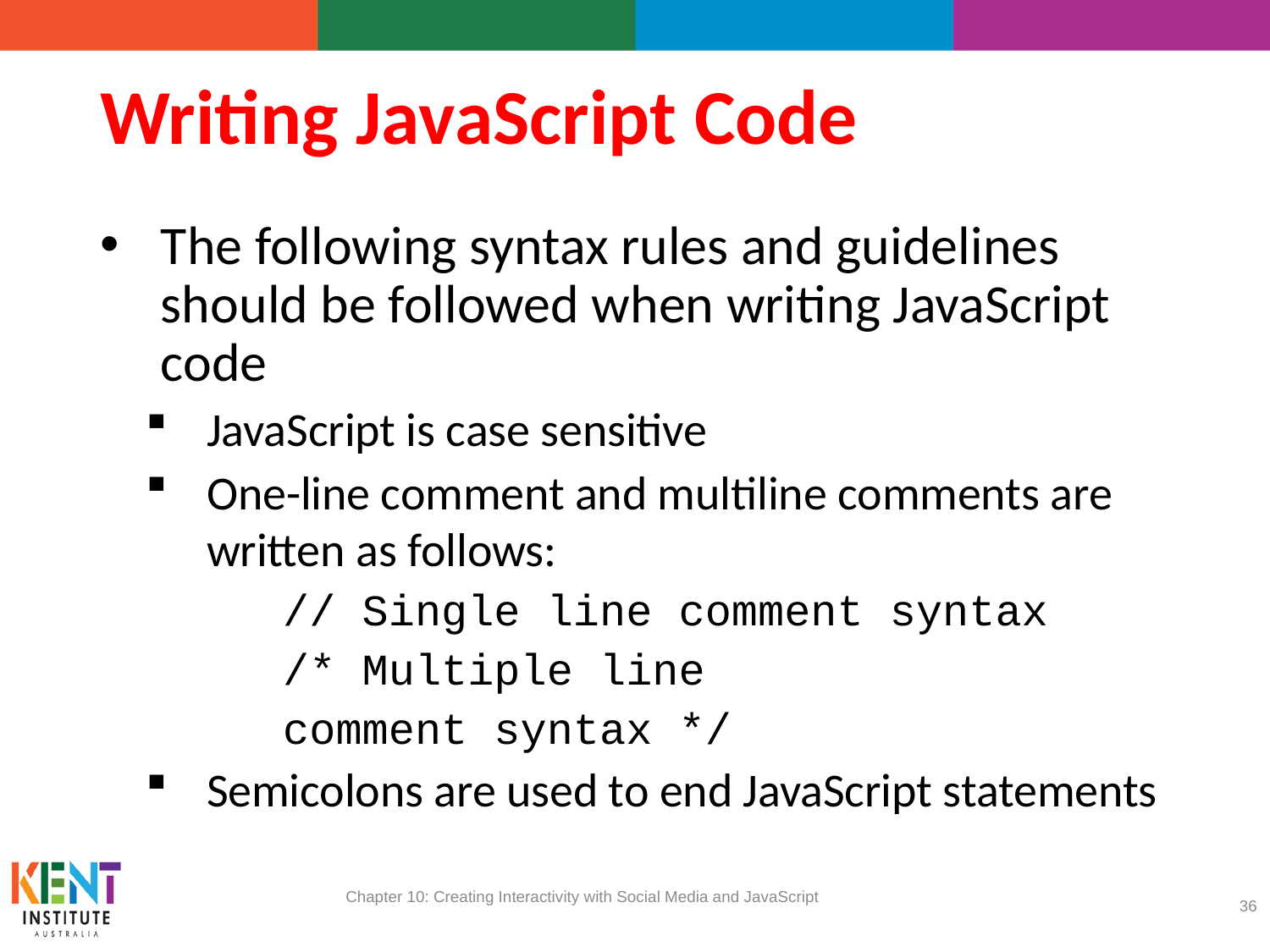

# Writing JavaScript Code
The following syntax rules and guidelines should be followed when writing JavaScript code
JavaScript is case sensitive
One-line comment and multiline comments are written as follows:
// Single line comment syntax
/* Multiple line
comment syntax */
Semicolons are used to end JavaScript statements

Chapter 10: Creating Interactivity with Social Media and JavaScript

36